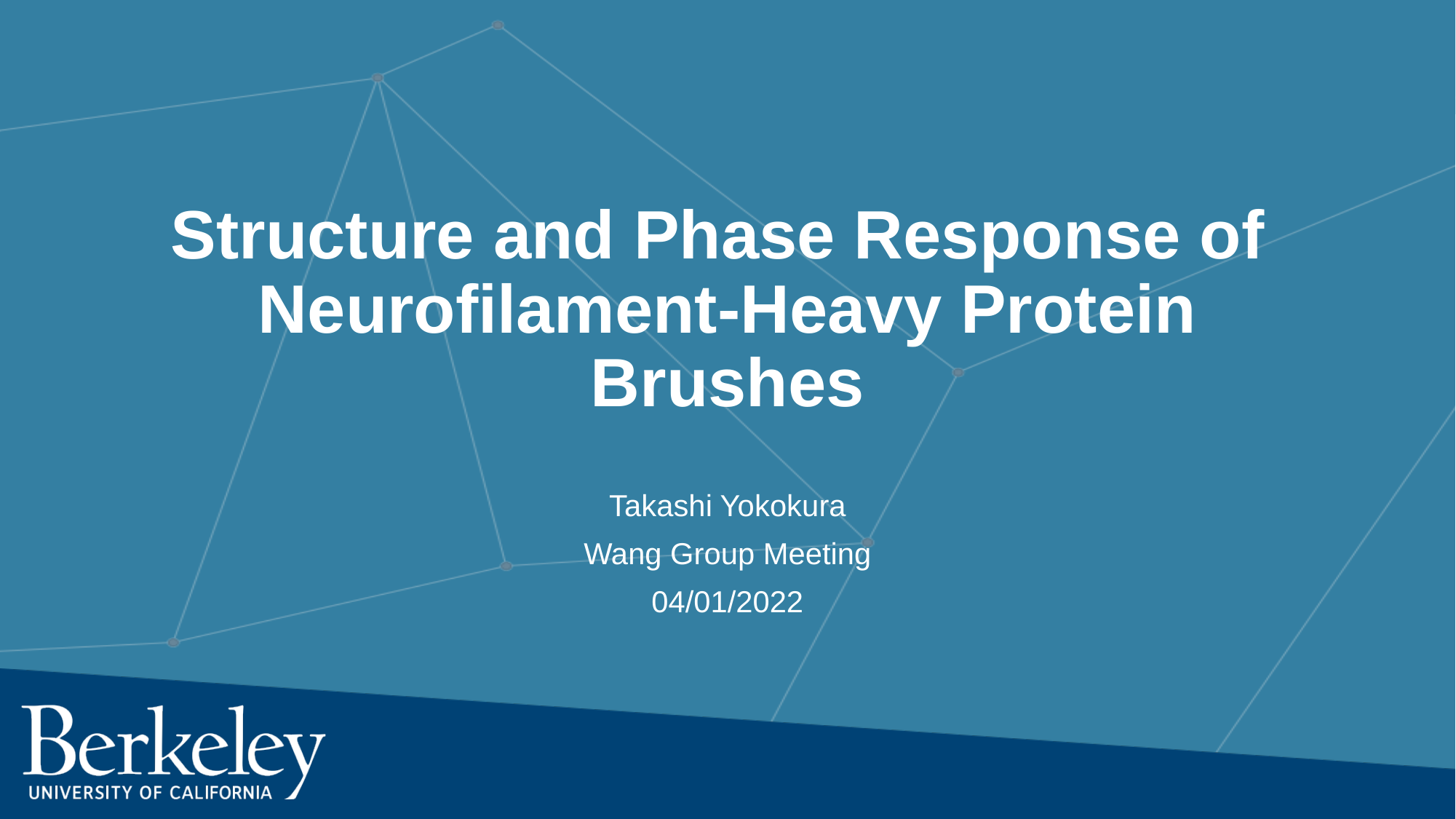

# Structure and Phase Response of Neurofilament-Heavy Protein Brushes
Takashi Yokokura
Wang Group Meeting
04/01/2022